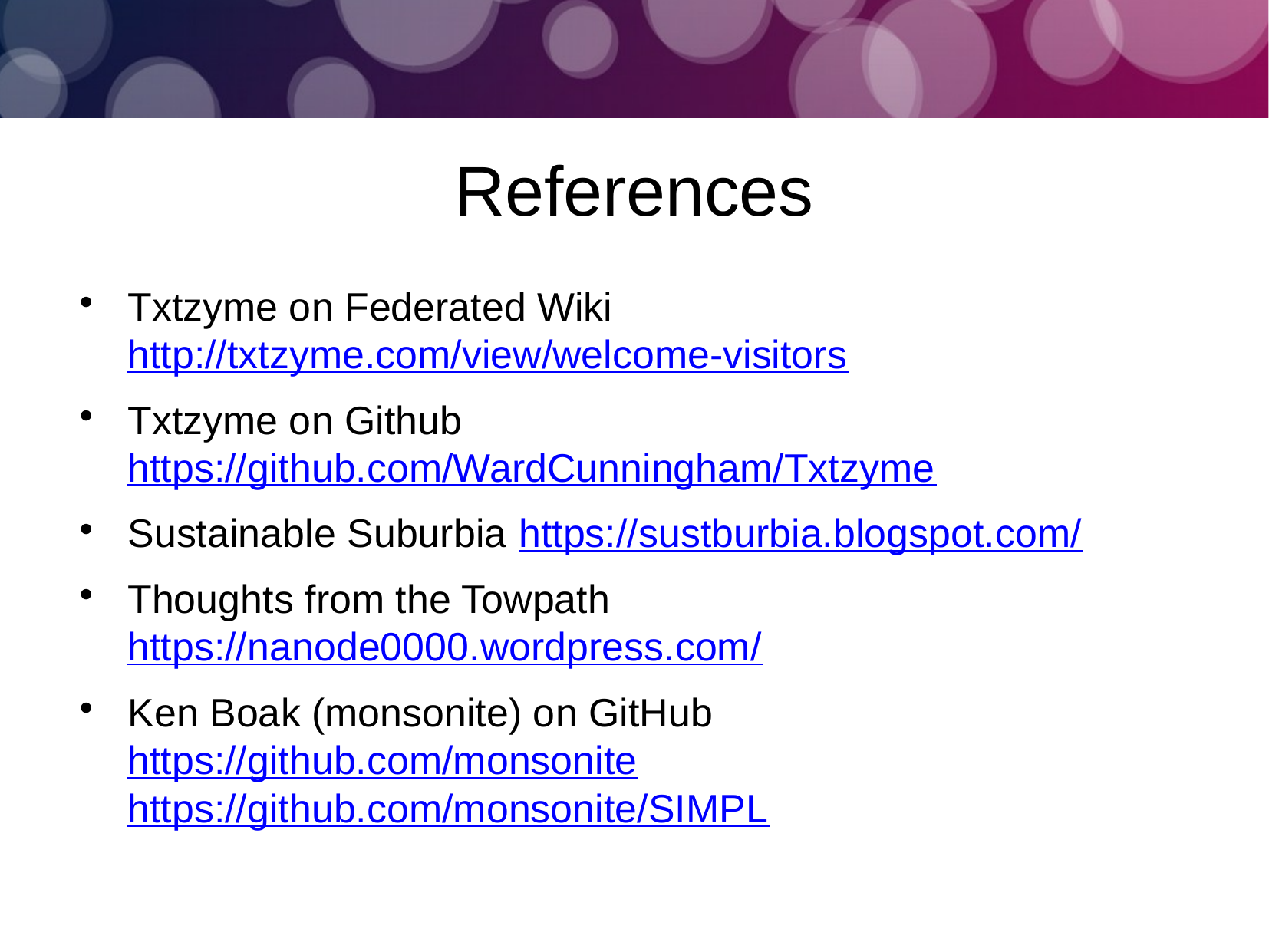

References
Txtzyme on Federated Wiki http://txtzyme.com/view/welcome-visitors
Txtzyme on Githubhttps://github.com/WardCunningham/Txtzyme
Sustainable Suburbia https://sustburbia.blogspot.com/
Thoughts from the Towpathhttps://nanode0000.wordpress.com/
Ken Boak (monsonite) on GitHub https://github.com/monsonite https://github.com/monsonite/SIMPL